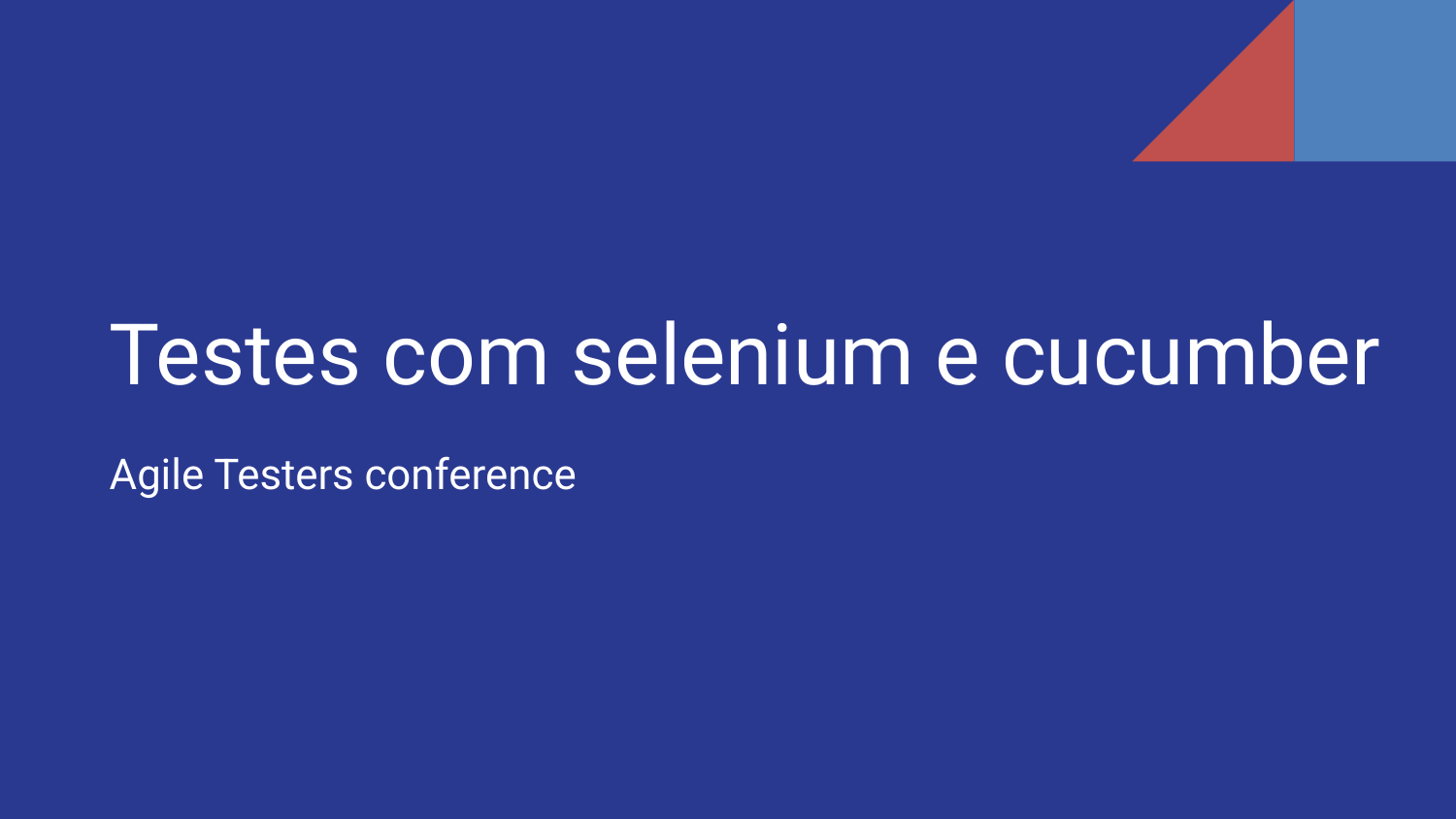

Testes com selenium e cucumber
Agile Testers conference